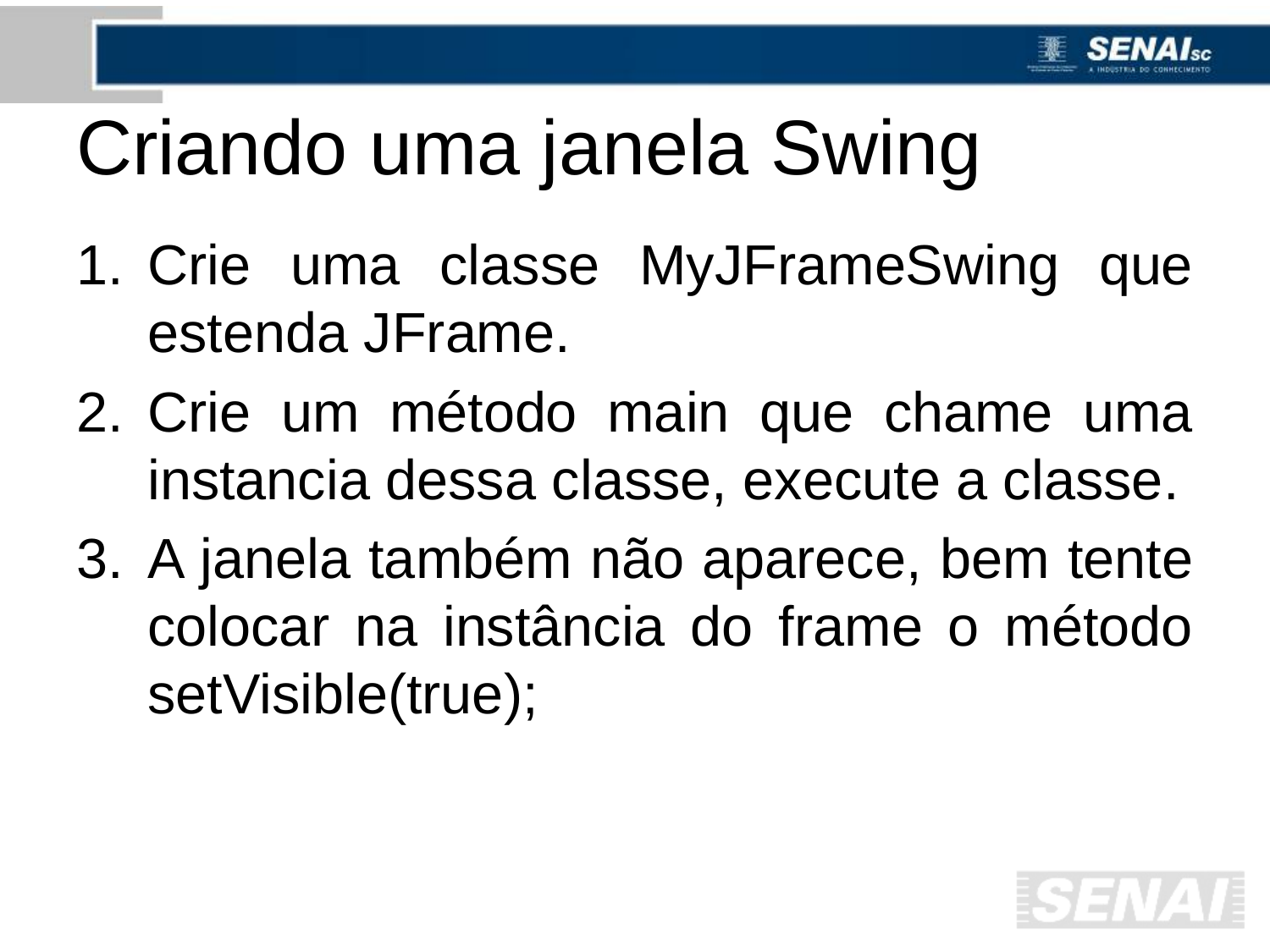

# Criando uma janela Swing
Crie uma classe MyJFrameSwing que estenda JFrame.
Crie um método main que chame uma instancia dessa classe, execute a classe.
A janela também não aparece, bem tente colocar na instância do frame o método setVisible(true);